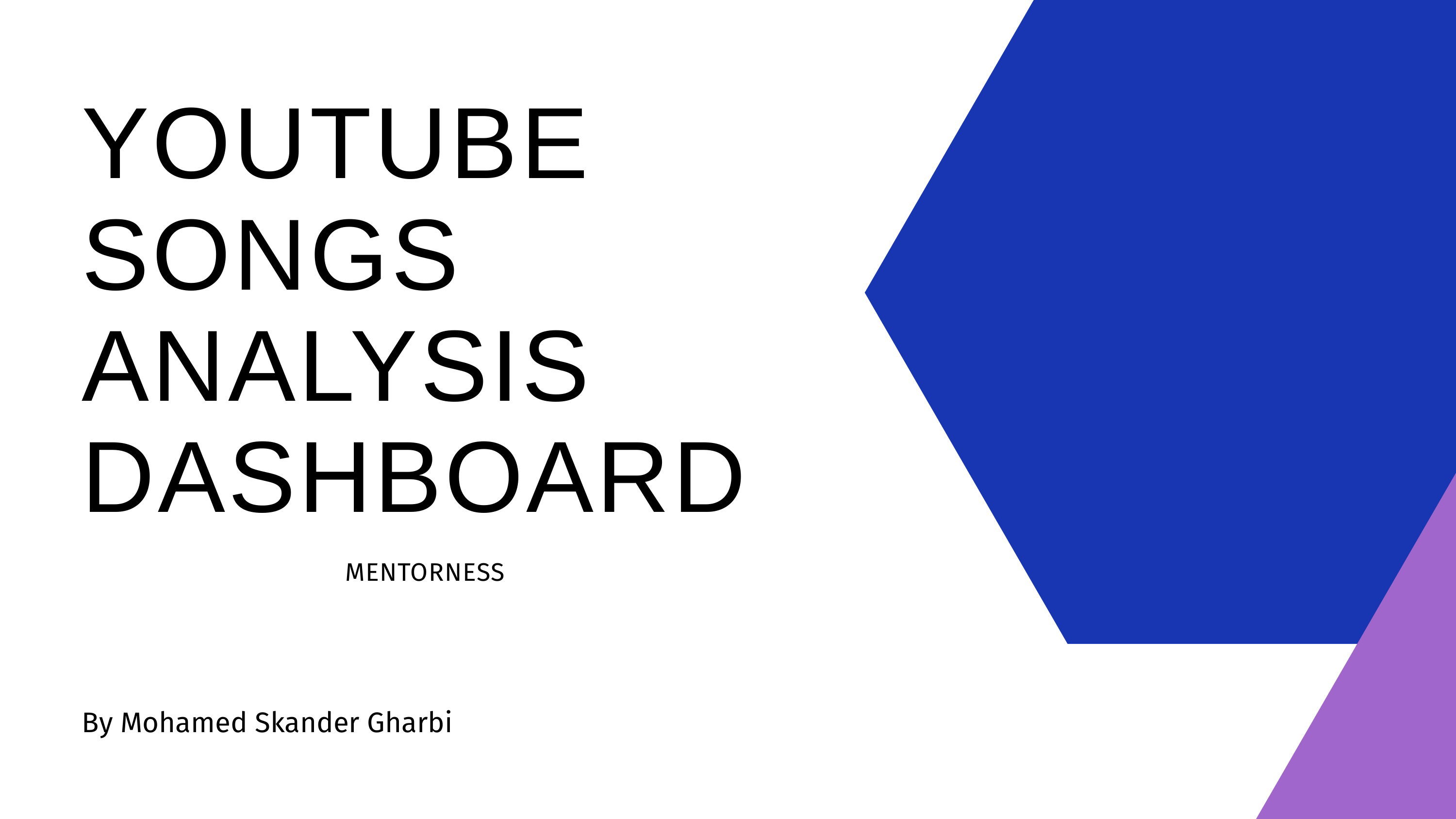

YOUTUBE SONGS ANALYSIS DASHBOARD
MENTORNESS

By Mohamed Skander Gharbi